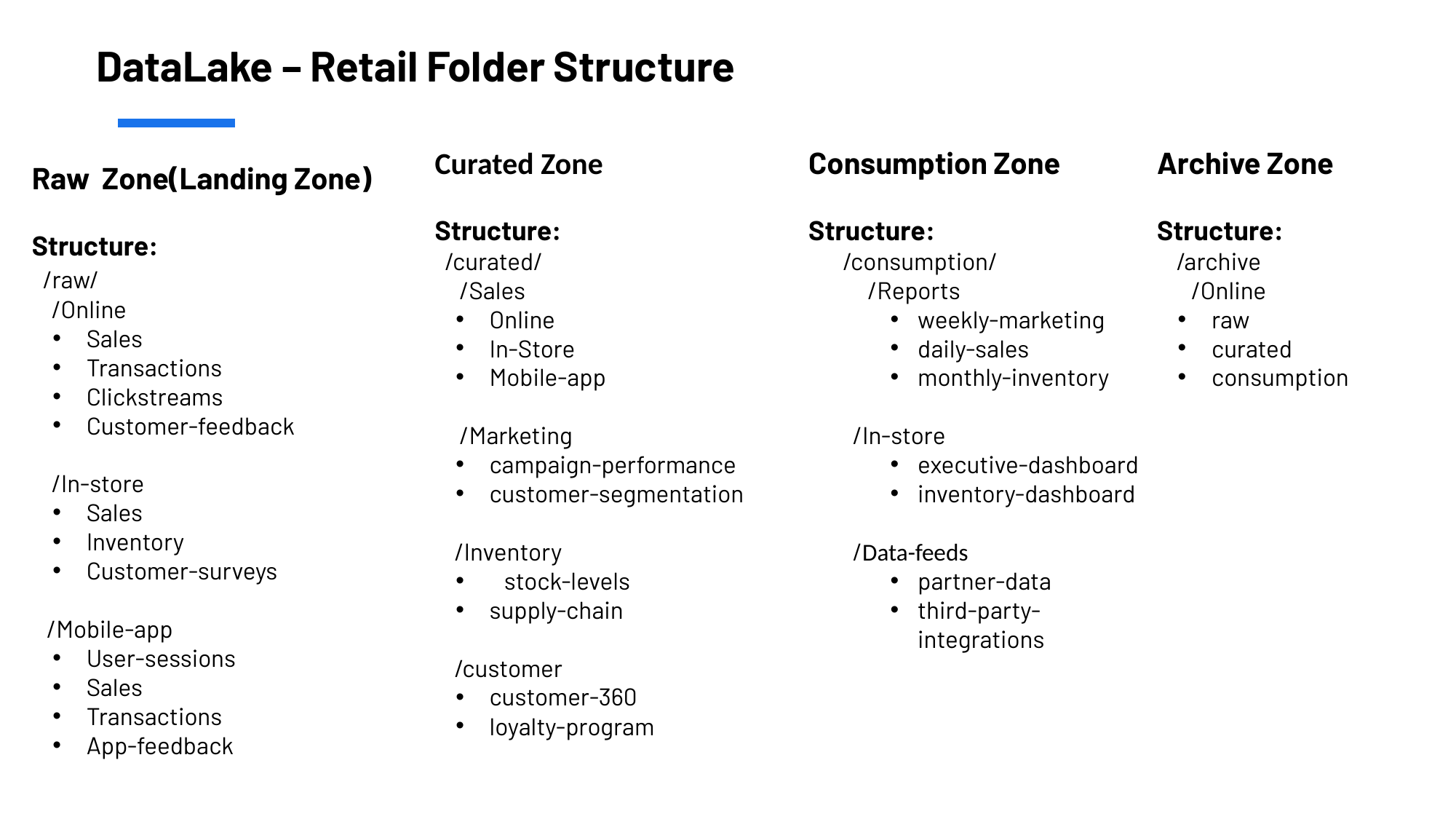

DataLake – Retail Folder Structure
Curated Zone​​

Structure:​
  /curated/​
     /Sales​​
Online​​
In-Store​​
Mobile-app
​​
     /Marketing
campaign-performance
customer-segmentation
​​
    /Inventory
   stock-levels
supply-chain

    /customer
customer-360
loyalty-program​​

Consumption Zone​​
​​
Structure:​
       /consumption/
            /Reports
weekly-marketing
daily-sales
monthly-inventory

         /In-store​​
executive-dashboard
inventory-dashboard

         /Data-feeds
partner-data
third-party-integrations

Archive Zone​​
​​
Structure:​
    /archive
       /Online​​
raw
curated
consumption
​​

Raw  Zone(Landing Zone)​​
​​
Structure:​
  /raw/​​
    /Online​​
Sales
Transactions
Clickstreams​​
Customer-feedback​​

    /In-store​​
Sales​​
Inventory​​
Customer-surveys​​

   /Mobile-app​​
User-sessions​​
Sales
Transactions​​
App-feedback​​